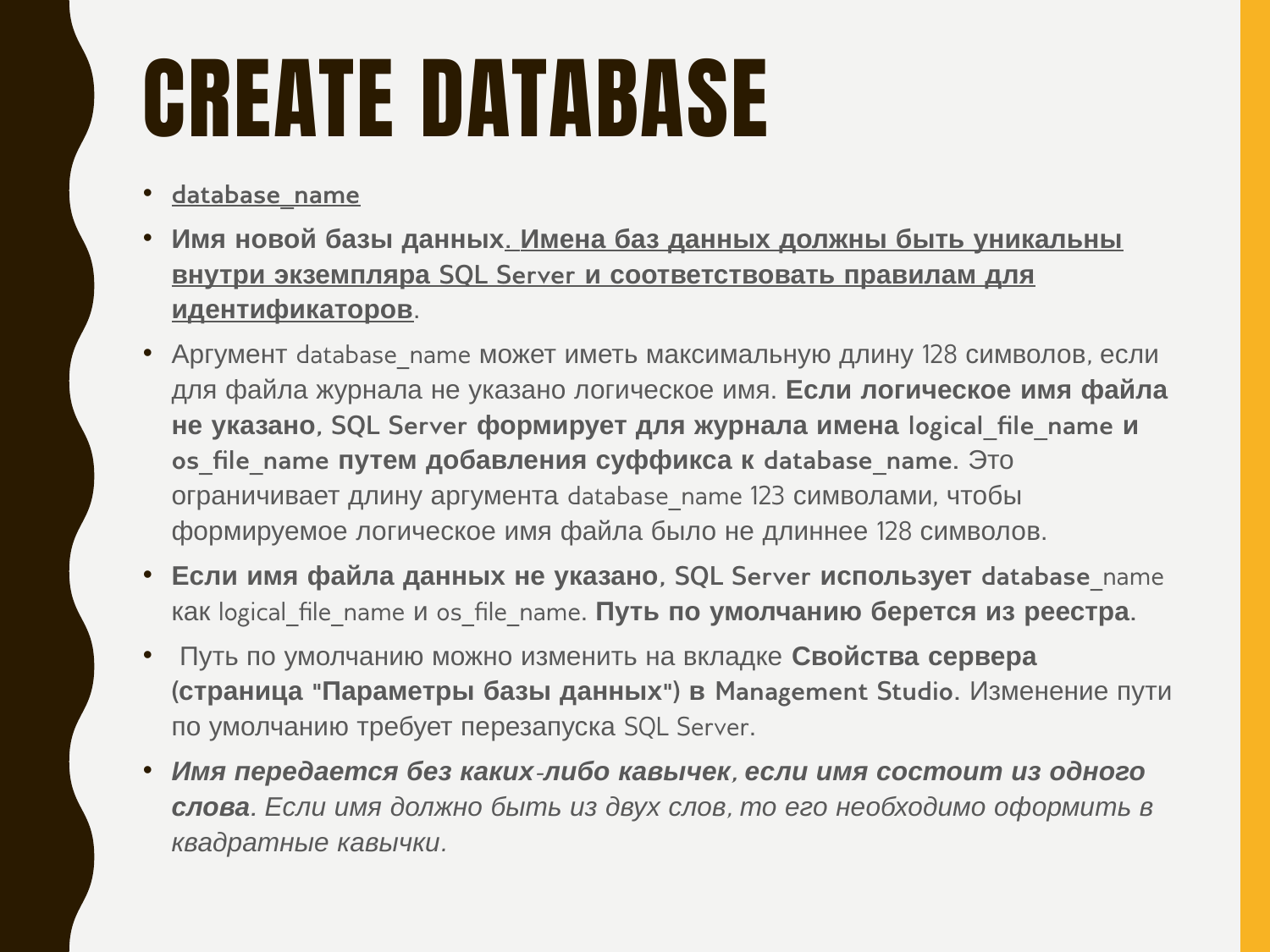

# CREATE DATABASE
database_name
Имя новой базы данных. Имена баз данных должны быть уникальны внутри экземпляра SQL Server и соответствовать правилам для идентификаторов.
Аргумент database_name может иметь максимальную длину 128 символов, если для файла журнала не указано логическое имя. Если логическое имя файла не указано, SQL Server формирует для журнала имена logical_file_name и os_file_name путем добавления суффикса к database_name. Это ограничивает длину аргумента database_name 123 символами, чтобы формируемое логическое имя файла было не длиннее 128 символов.
Если имя файла данных не указано, SQL Server использует database_name как logical_file_name и os_file_name. Путь по умолчанию берется из реестра.
 Путь по умолчанию можно изменить на вкладке Свойства сервера (страница "Параметры базы данных") в Management Studio. Изменение пути по умолчанию требует перезапуска SQL Server.
Имя передается без каких-либо кавычек, если имя состоит из одного слова. Если имя должно быть из двух слов, то его необходимо оформить в квадратные кавычки.